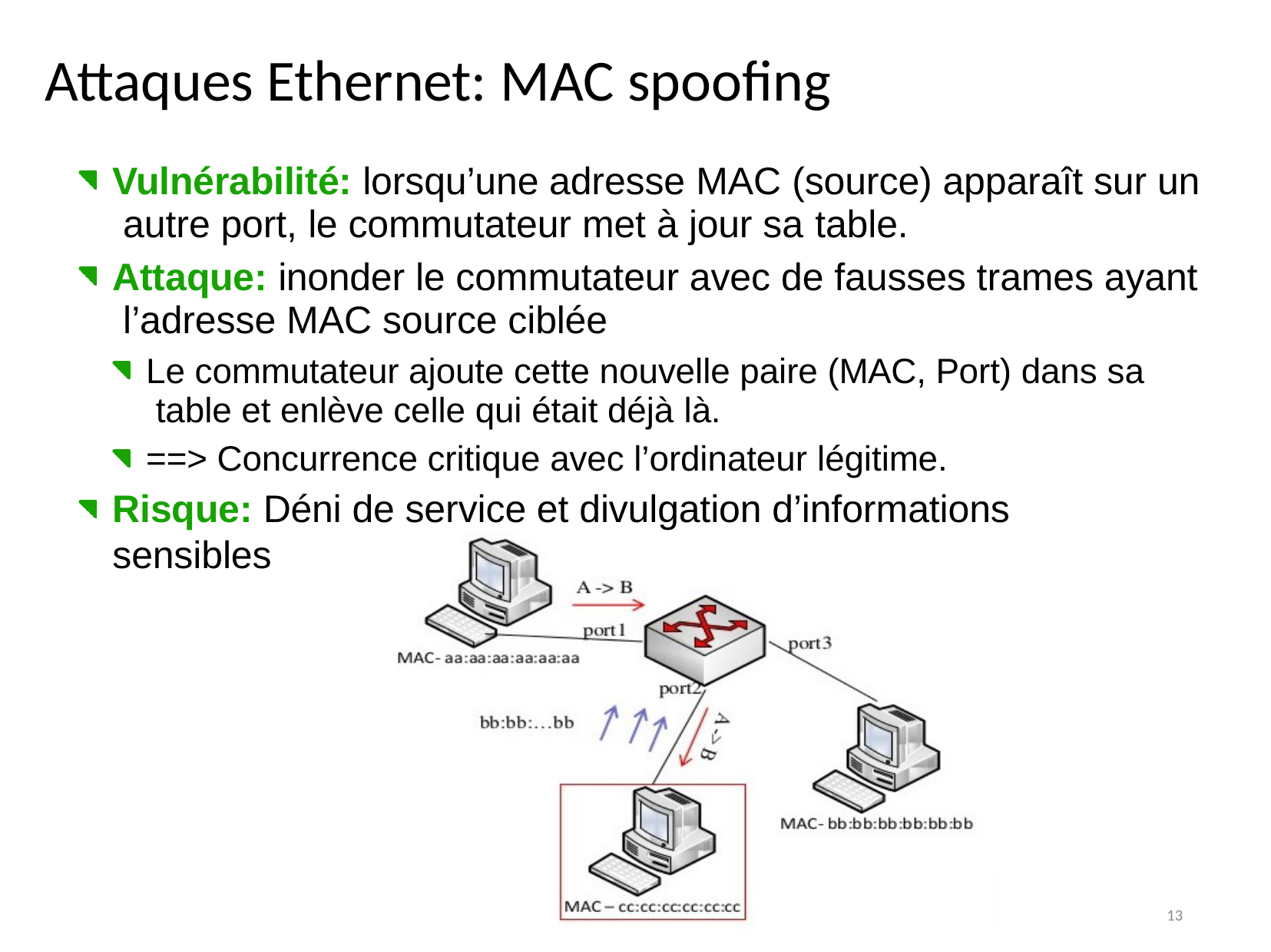

# Attaques Ethernet: MAC spoofing
Vulnérabilité: lorsqu’une adresse MAC (source) apparaît sur un  autre port, le commutateur met à jour sa table.
Attaque: inonder le commutateur avec de fausses trames ayant  l’adresse MAC source ciblée
Le commutateur ajoute cette nouvelle paire (MAC, Port) dans sa  table et enlève celle qui était déjà là.
==> Concurrence critique avec l’ordinateur légitime.
Risque: Déni de service et divulgation d’informations sensibles

M&K HDHILI
13